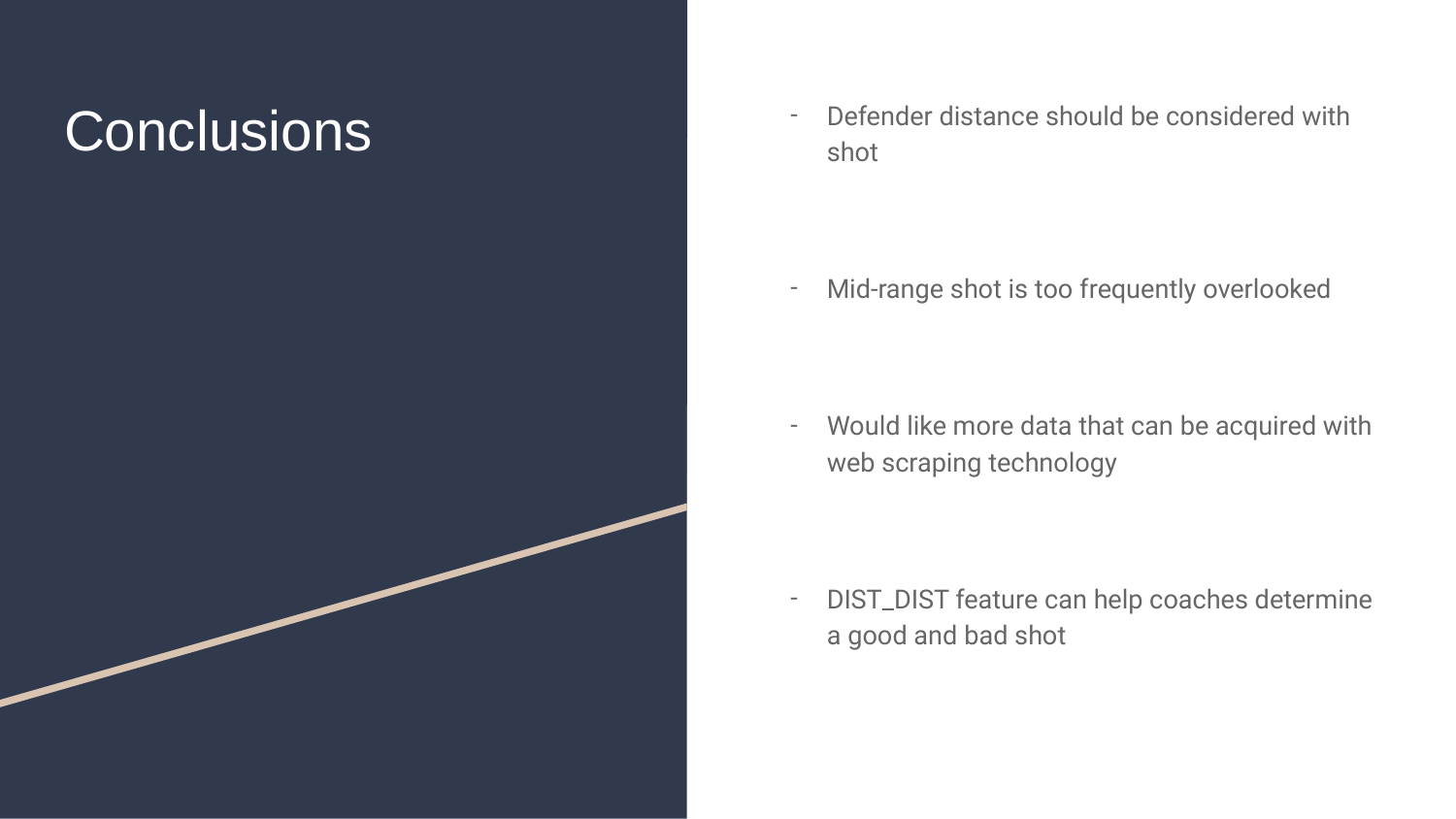

# Conclusions
Defender distance should be considered with shot

Mid-range shot is too frequently overlooked

Would like more data that can be acquired with web scraping technology

DIST_DIST feature can help coaches determine a good and bad shot